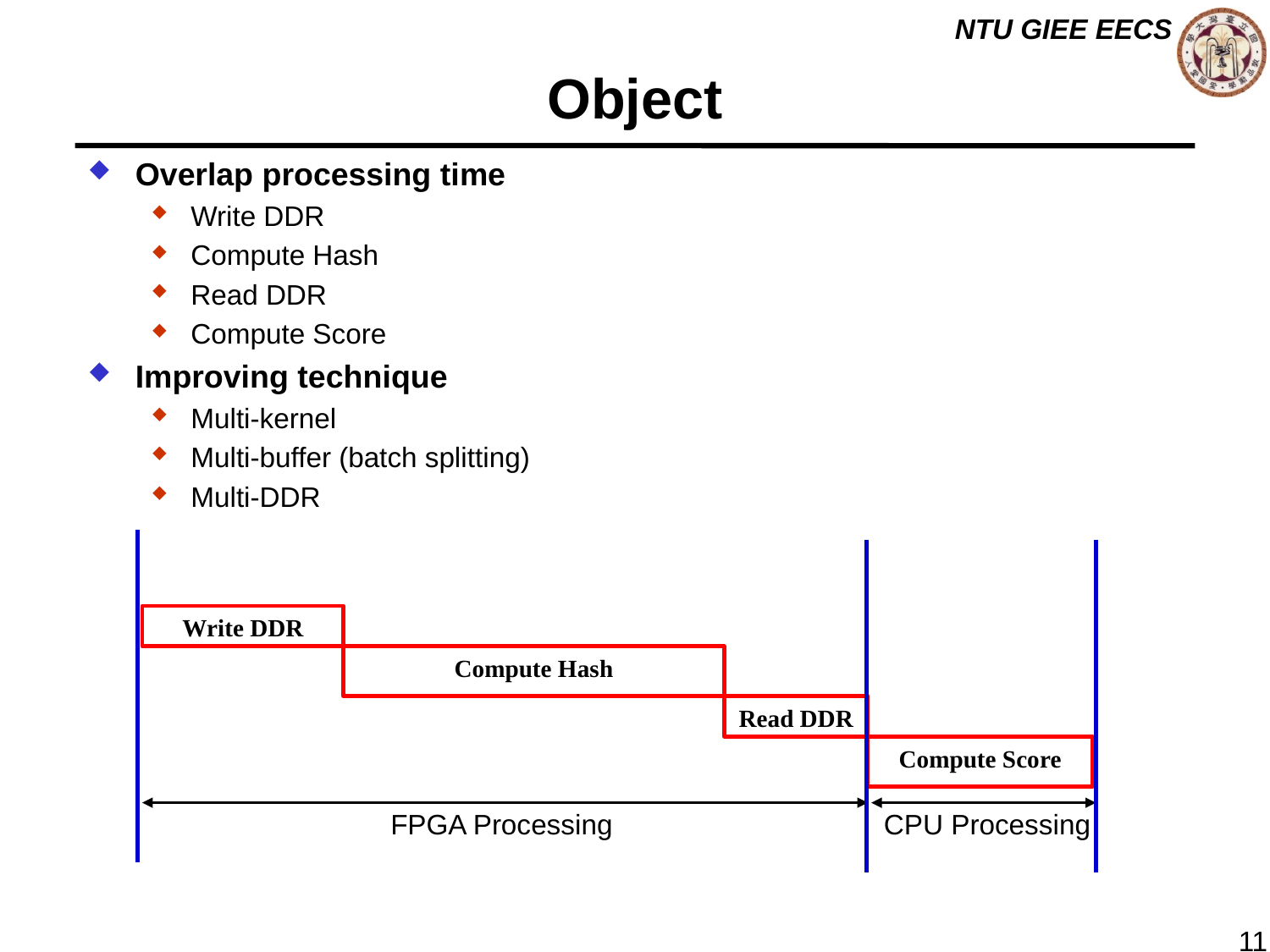

# Object
Overlap processing time
Write DDR
Compute Hash
Read DDR
Compute Score
Improving technique
Multi-kernel
Multi-buffer (batch splitting)
Multi-DDR
Write DDR
Compute Hash
Read DDR
Compute Score
FPGA Processing
CPU Processing